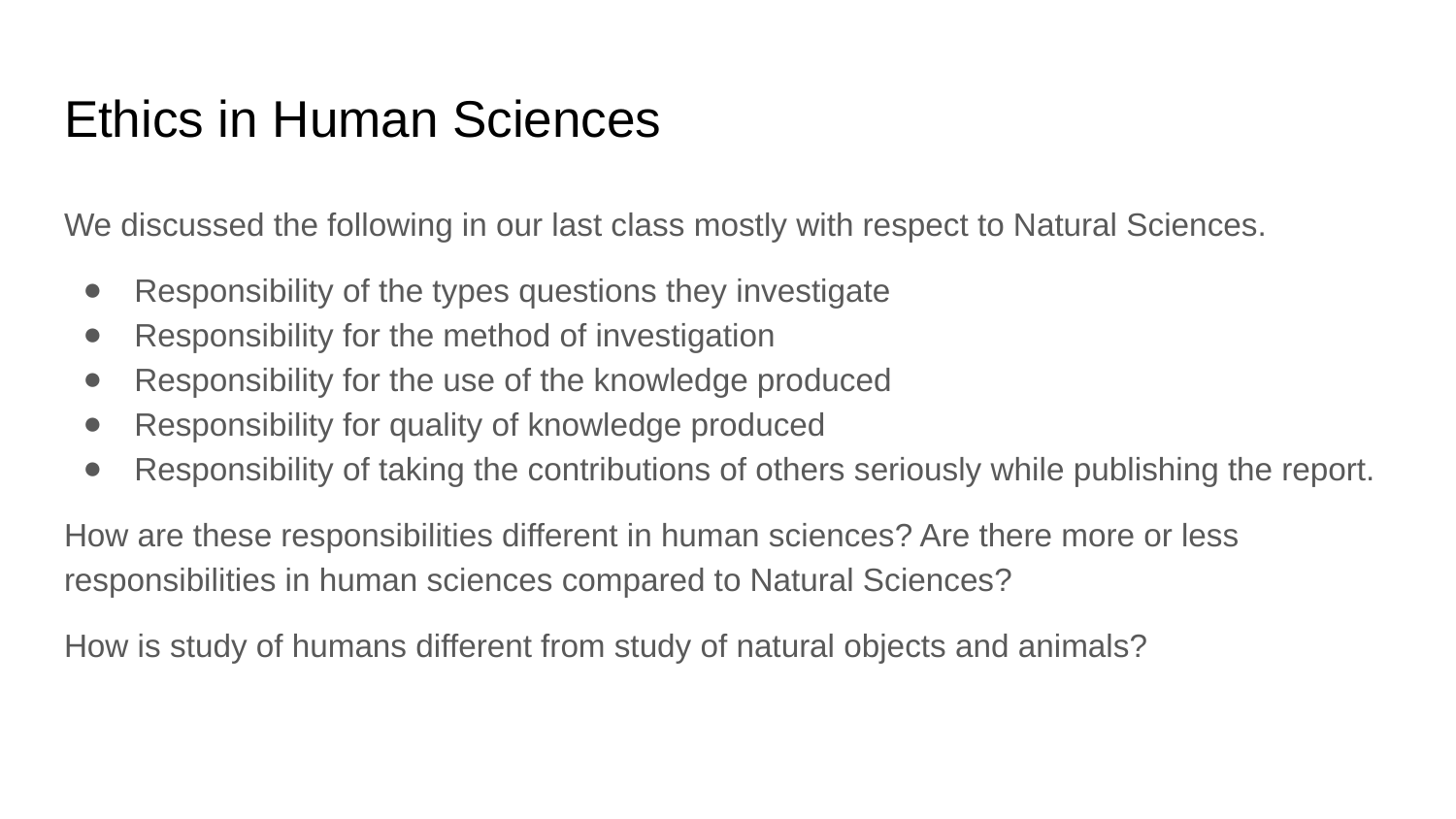

# Ethics in Human Sciences
We discussed the following in our last class mostly with respect to Natural Sciences.
Responsibility of the types questions they investigate
Responsibility for the method of investigation
Responsibility for the use of the knowledge produced
Responsibility for quality of knowledge produced
Responsibility of taking the contributions of others seriously while publishing the report.
How are these responsibilities different in human sciences? Are there more or less responsibilities in human sciences compared to Natural Sciences?
How is study of humans different from study of natural objects and animals?